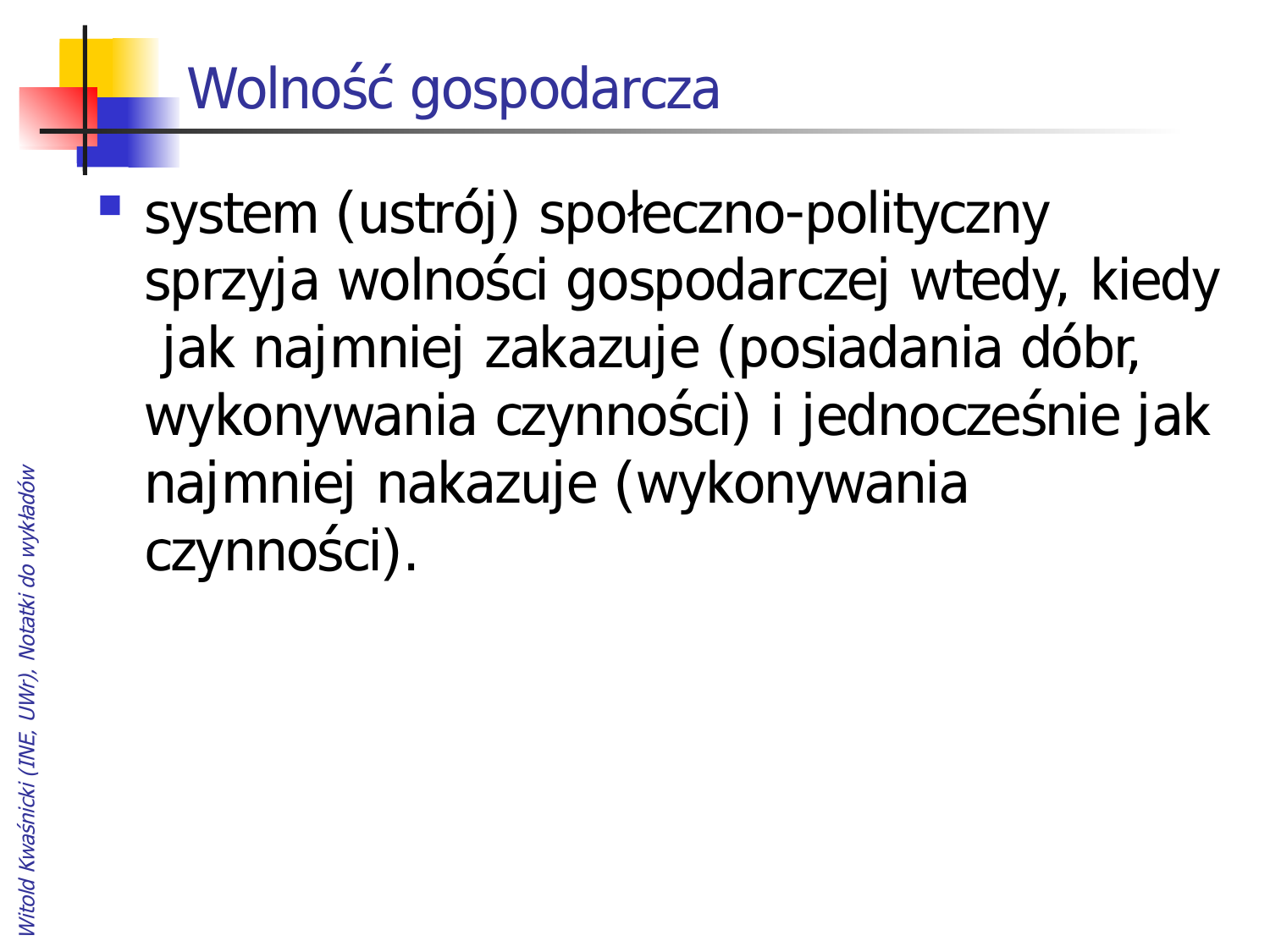

# Wolność gospodarcza
system (ustrój) społeczno-polityczny sprzyja wolności gospodarczej wtedy, kiedy  jak najmniej zakazuje (posiadania dóbr, wykonywania czynności) i jednocześnie jak najmniej nakazuje (wykonywania czynności).
Witold Kwaśnicki (INE, UWr), Notatki do wykładów